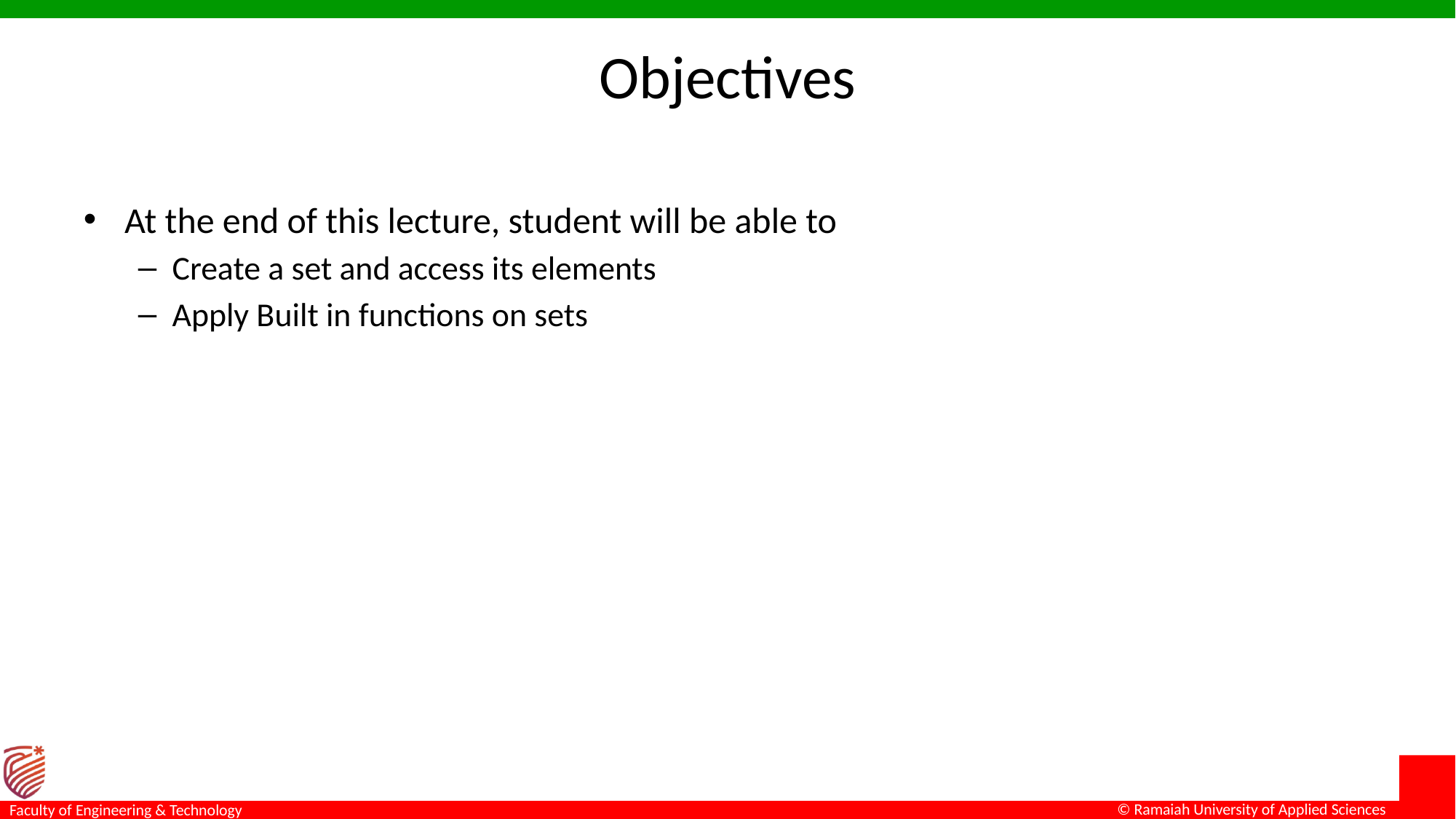

# Objectives
At the end of this lecture, student will be able to
Create a set and access its elements
Apply Built in functions on sets